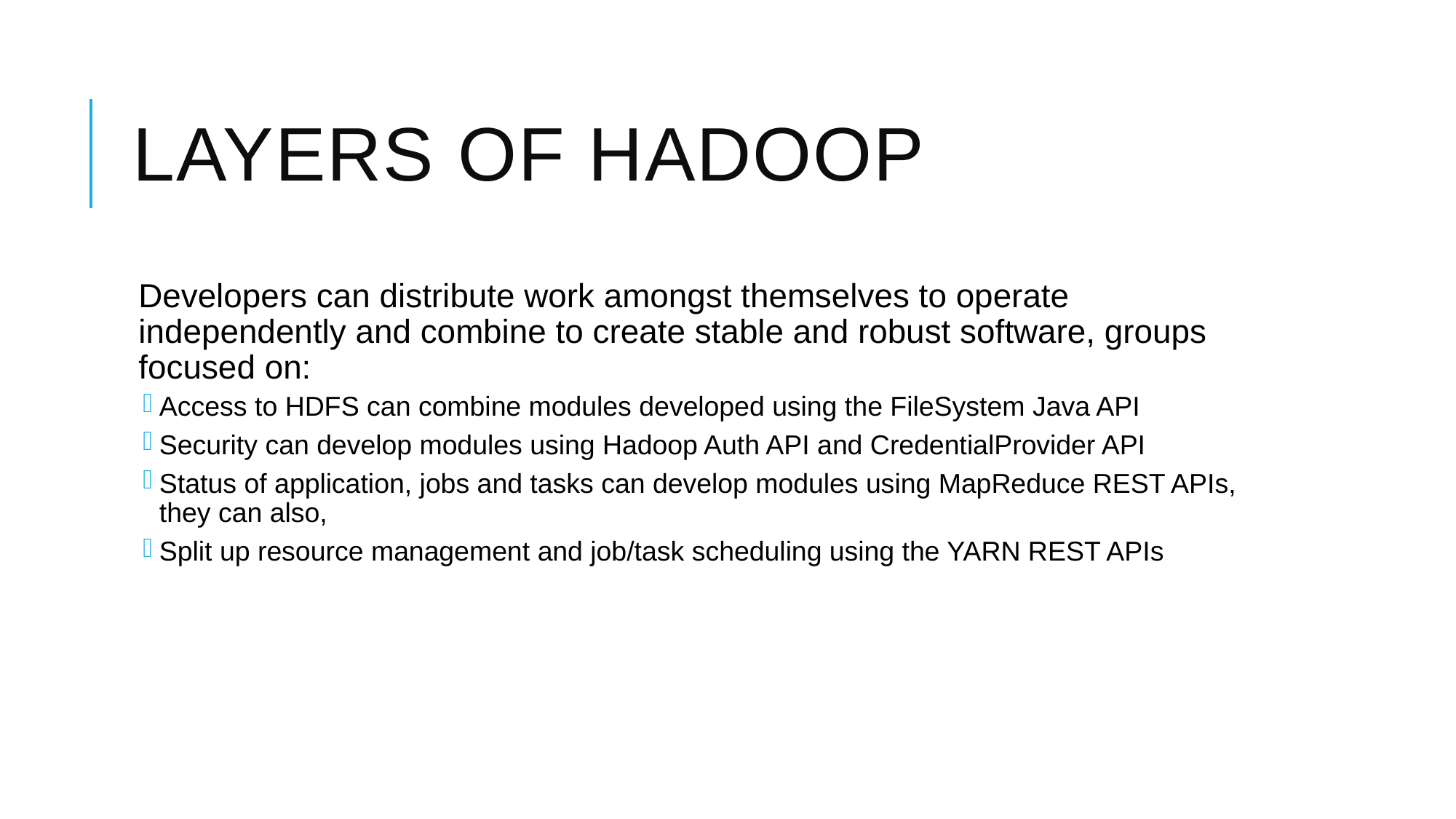

# Layers of Hadoop
Developers can distribute work amongst themselves to operate independently and combine to create stable and robust software, groups focused on:
Access to HDFS can combine modules developed using the FileSystem Java API
Security can develop modules using Hadoop Auth API and CredentialProvider API
Status of application, jobs and tasks can develop modules using MapReduce REST APIs, they can also,
Split up resource management and job/task scheduling using the YARN REST APIs